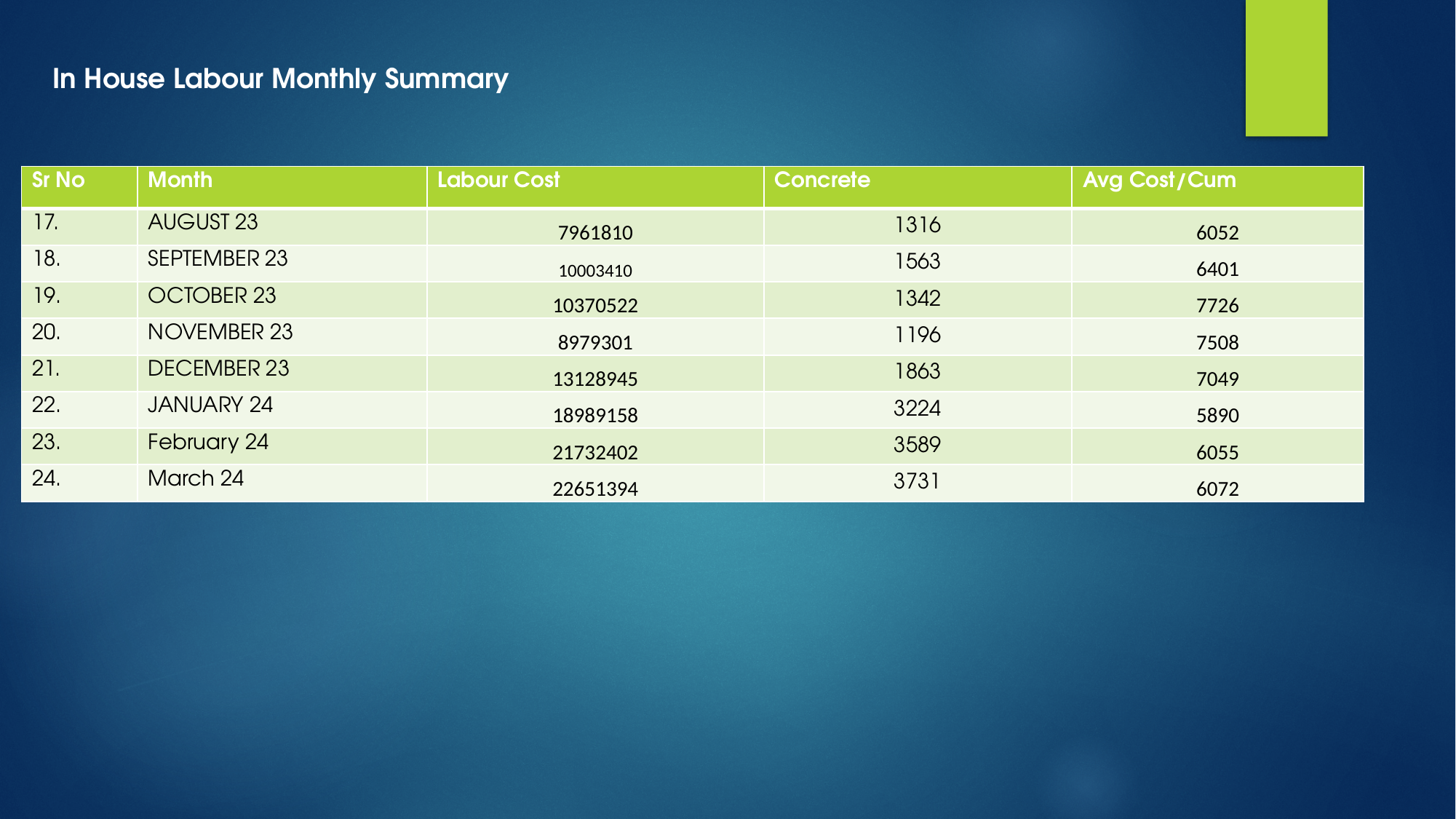

In House Labour Monthly Summary
| Sr No | Month | Labour Cost | Concrete | Avg Cost/Cum |
| --- | --- | --- | --- | --- |
| 17. | AUGUST 23 | 7961810 | 1316 | 6052 |
| 18. | SEPTEMBER 23 | 10003410 | 1563 | 6401 |
| 19. | OCTOBER 23 | 10370522 | 1342 | 7726 |
| 20. | NOVEMBER 23 | 8979301 | 1196 | 7508 |
| 21. | DECEMBER 23 | 13128945 | 1863 | 7049 |
| 22. | JANUARY 24 | 18989158 | 3224 | 5890 |
| 23. | February 24 | 21732402 | 3589 | 6055 |
| 24. | March 24 | 22651394 | 3731 | 6072 |